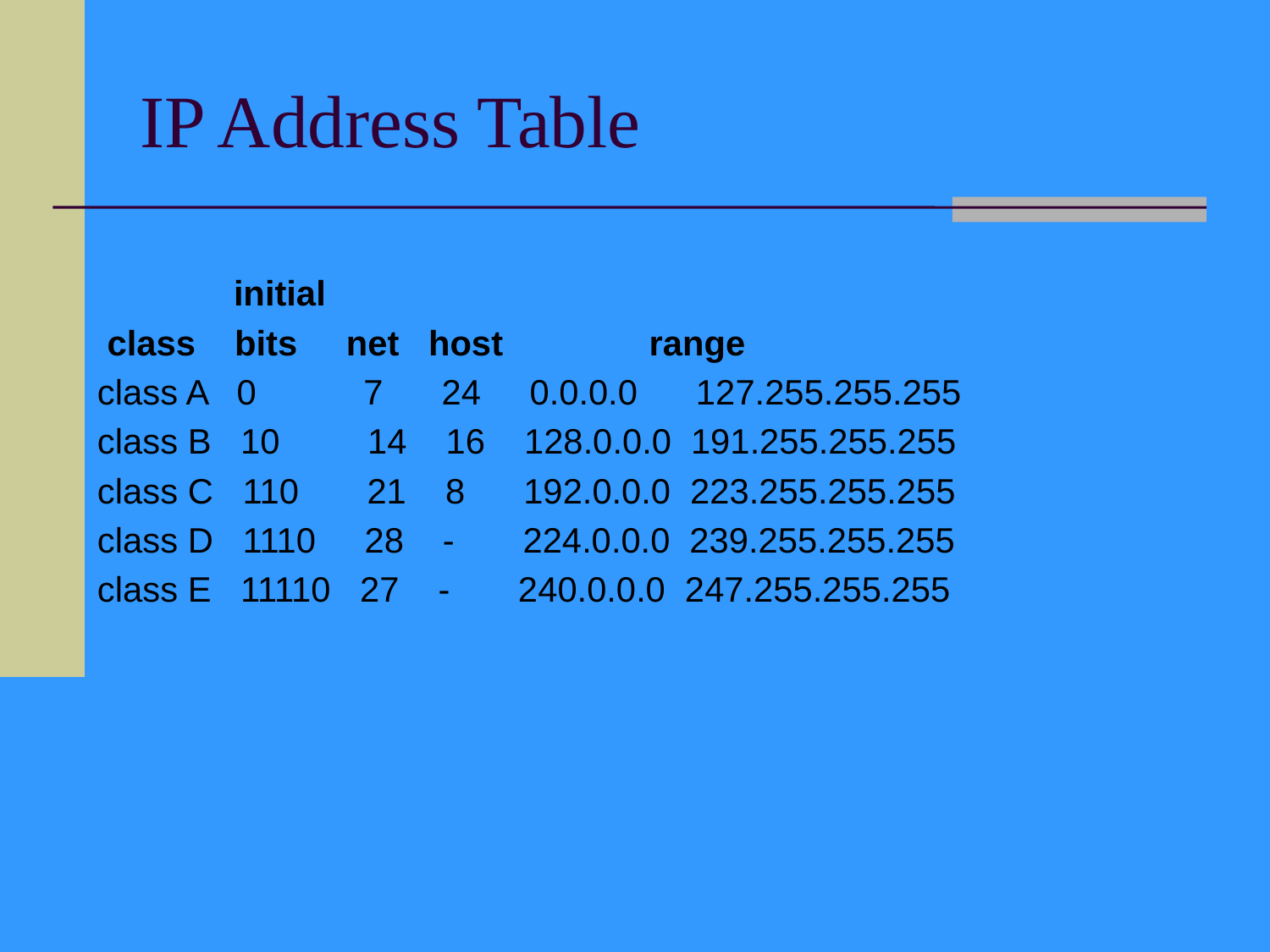

# IP Address Table
              initial
 class    bits     net   host               range
class A   0           7      24     0.0.0.0      127.255.255.255
class B   10         14    16    128.0.0.0  191.255.255.255
class C   110       21    8      192.0.0.0  223.255.255.255
class D   1110     28    -       224.0.0.0  239.255.255.255
class E   11110   27    -       240.0.0.0  247.255.255.255